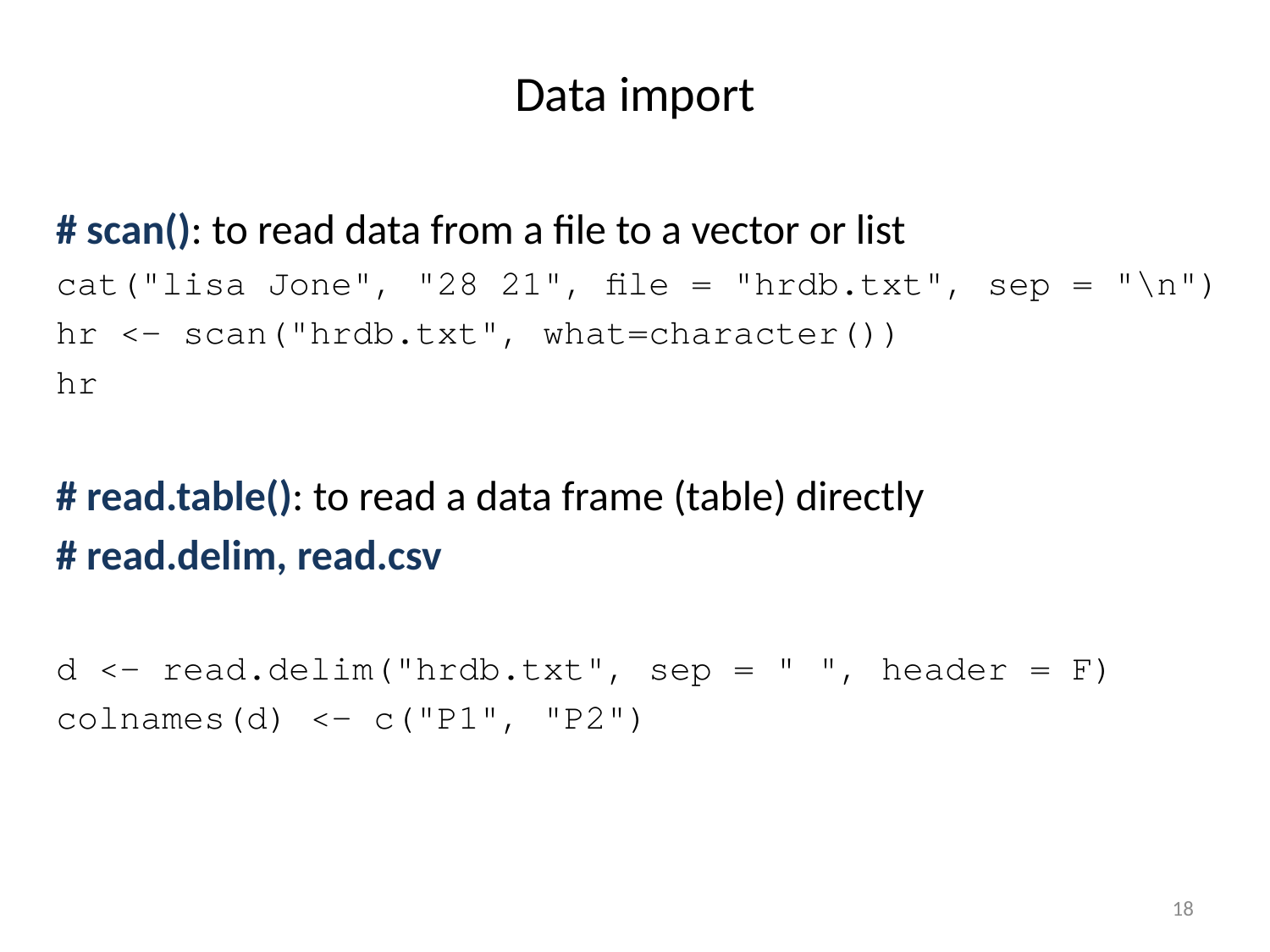

# Data import
# scan(): to read data from a file to a vector or list
cat("lisa Jone", "28 21", file = "hrdb.txt", sep = "\n")
hr <- scan("hrdb.txt", what=character())
hr

# read.table(): to read a data frame (table) directly
# read.delim, read.csv

d <- read.delim("hrdb.txt", sep = " ", header = F)
colnames(d) <- c("P1", "P2")
18